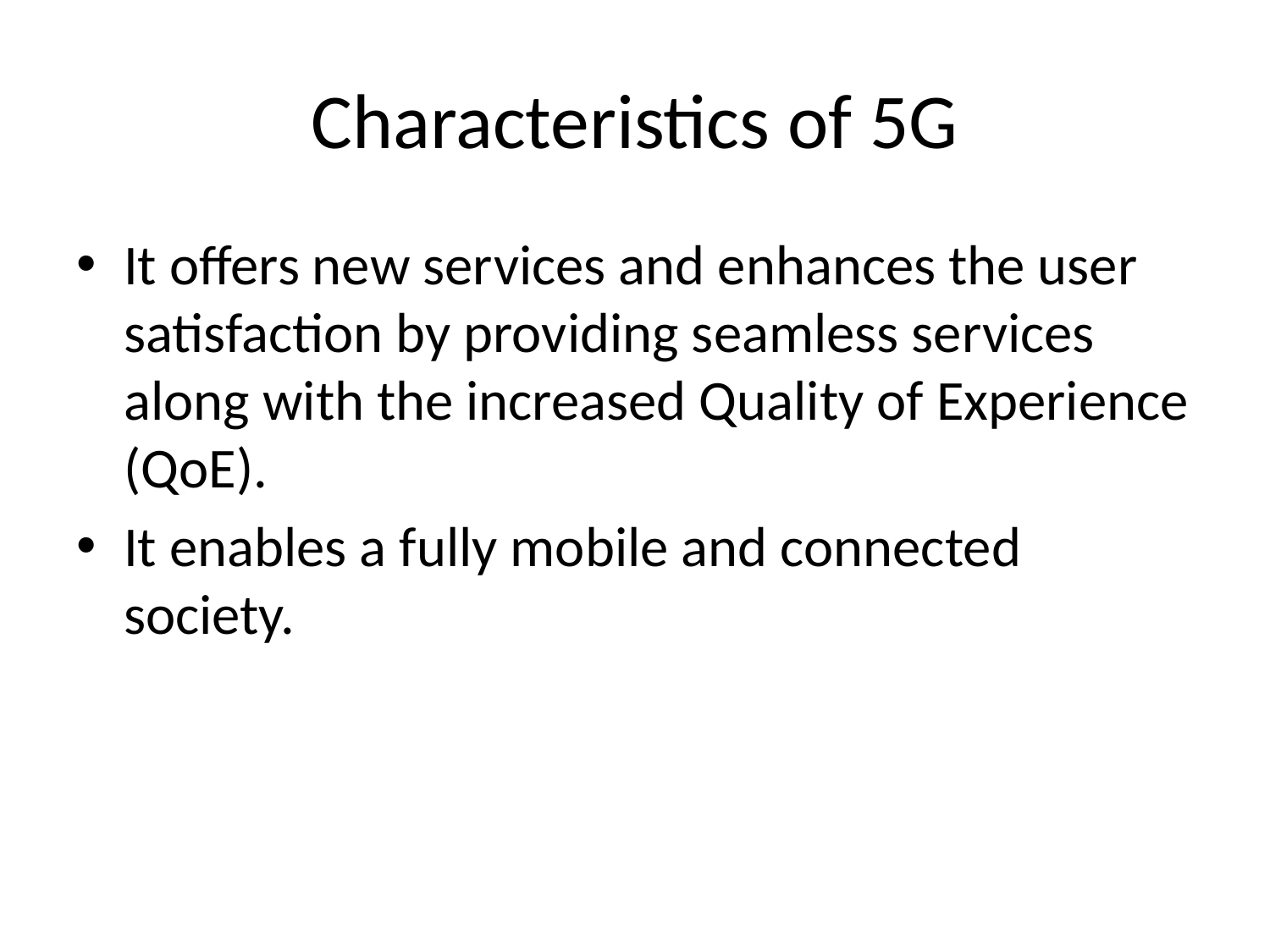

# Characteristics of 5G
It offers new services and enhances the user satisfaction by providing seamless services along with the increased Quality of Experience (QoE).
It enables a fully mobile and connected society.